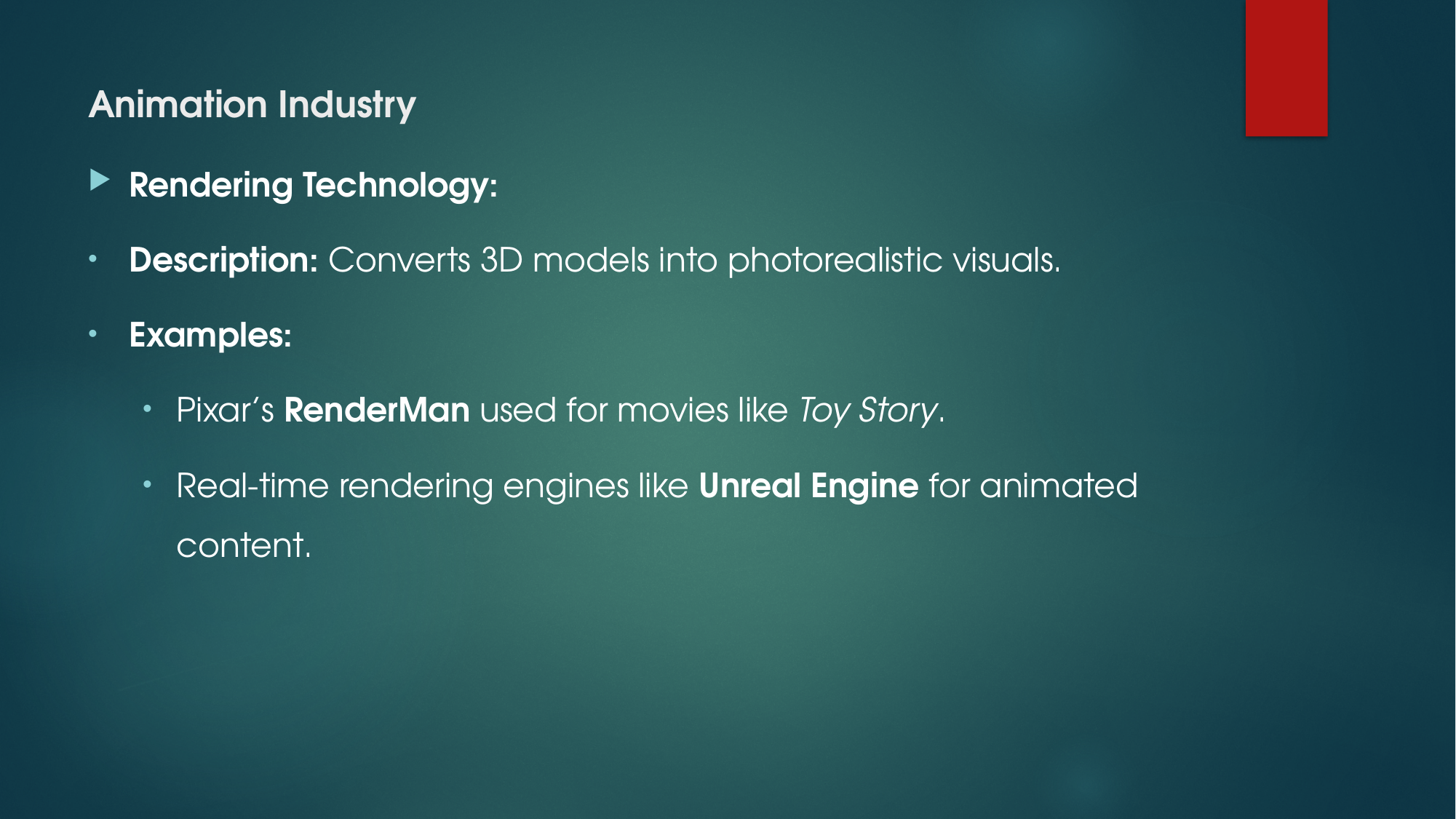

# Animation Industry
Rendering Technology:
Description: Converts 3D models into photorealistic visuals.
Examples:
Pixar’s RenderMan used for movies like Toy Story.
Real-time rendering engines like Unreal Engine for animated content.